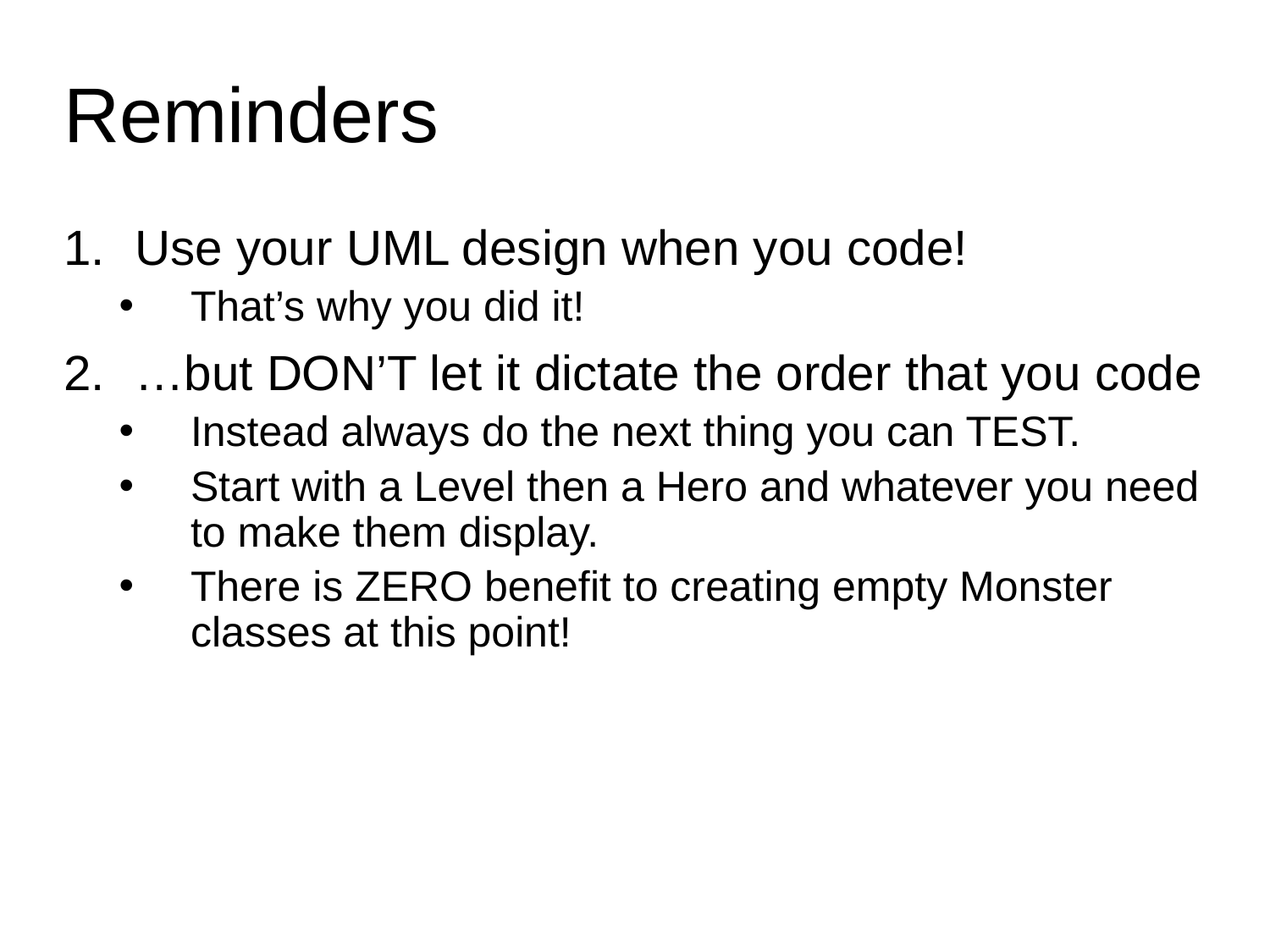

# Reminders
Use your UML design when you code!
That’s why you did it!
…but DON’T let it dictate the order that you code
Instead always do the next thing you can TEST.
Start with a Level then a Hero and whatever you need to make them display.
There is ZERO benefit to creating empty Monster classes at this point!